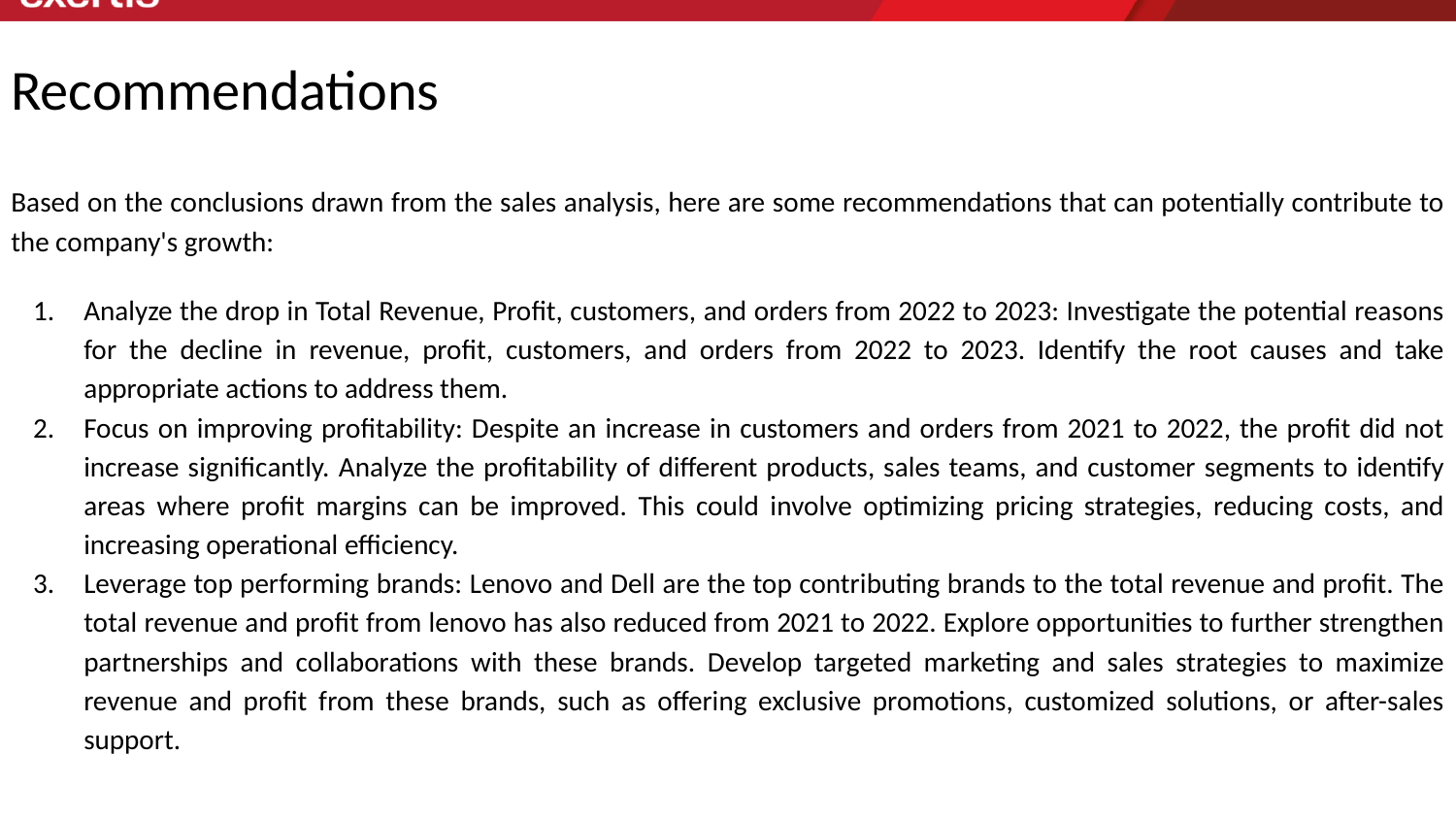

# Recommendations

Based on the conclusions drawn from the sales analysis, here are some recommendations that can potentially contribute to the company's growth:
Analyze the drop in Total Revenue, Profit, customers, and orders from 2022 to 2023: Investigate the potential reasons for the decline in revenue, profit, customers, and orders from 2022 to 2023. Identify the root causes and take appropriate actions to address them.
Focus on improving profitability: Despite an increase in customers and orders from 2021 to 2022, the profit did not increase significantly. Analyze the profitability of different products, sales teams, and customer segments to identify areas where profit margins can be improved. This could involve optimizing pricing strategies, reducing costs, and increasing operational efficiency.
Leverage top performing brands: Lenovo and Dell are the top contributing brands to the total revenue and profit. The total revenue and profit from lenovo has also reduced from 2021 to 2022. Explore opportunities to further strengthen partnerships and collaborations with these brands. Develop targeted marketing and sales strategies to maximize revenue and profit from these brands, such as offering exclusive promotions, customized solutions, or after-sales support.